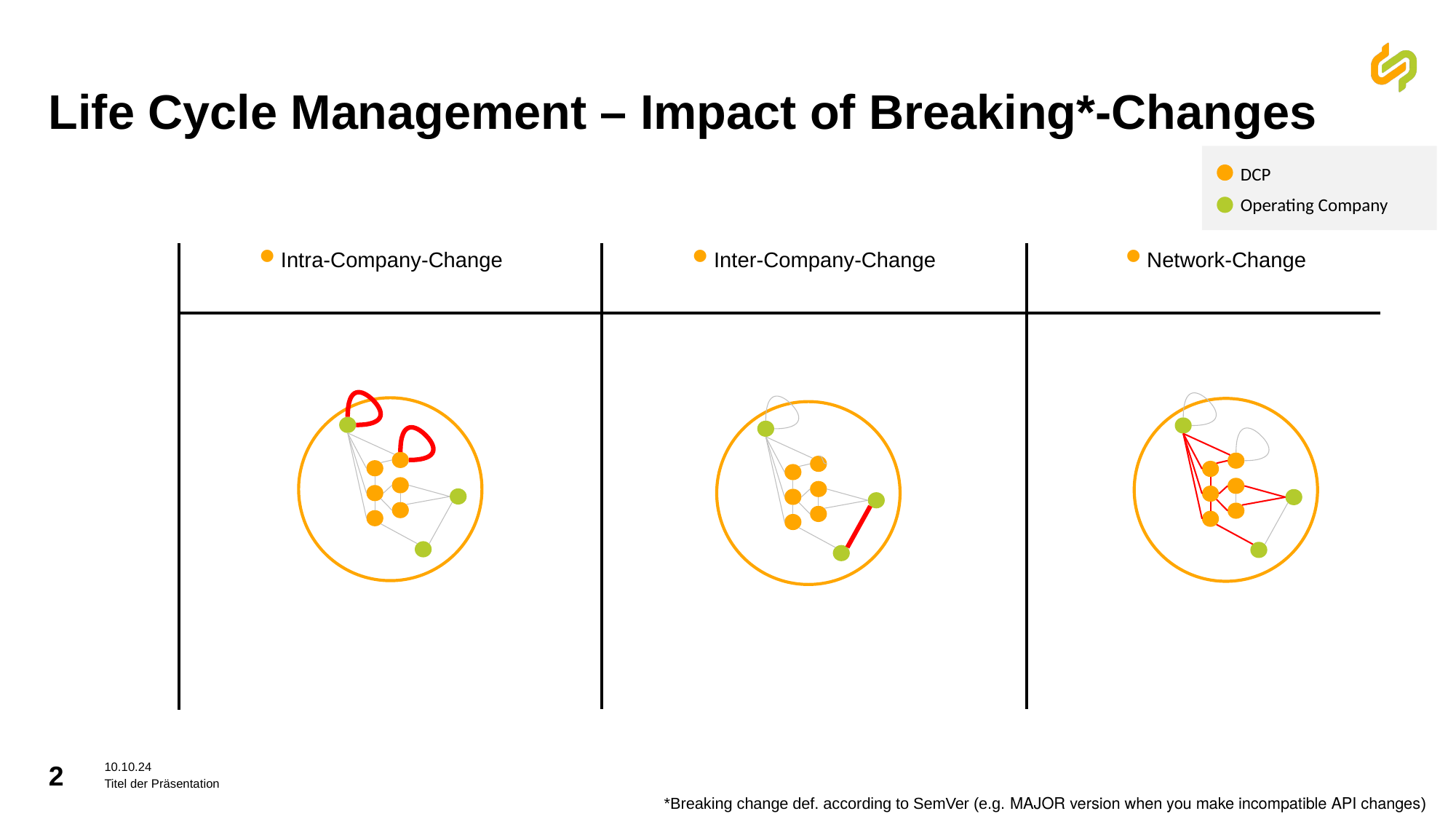

# Life Cycle Management – Impact of Breaking*-Changes

DCP
Operating Company

Intra-Company-Change
Network-Change
Inter-Company-Change

2
10.10.24
Titel der Präsentation
*Breaking change def. according to SemVer (e.g. MAJOR version when you make incompatible API changes)